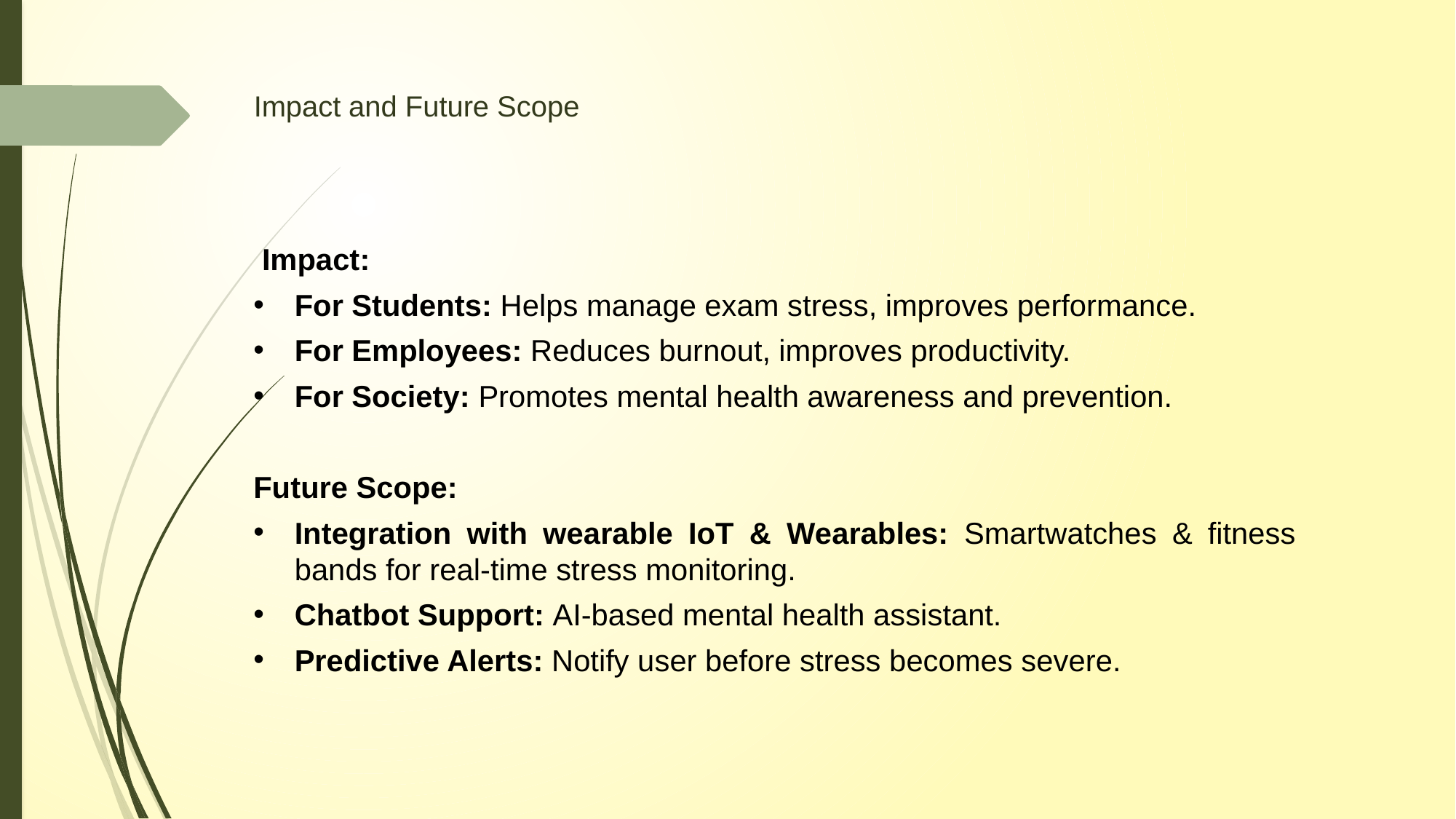

# Impact and Future Scope
 Impact:
For Students: Helps manage exam stress, improves performance.
For Employees: Reduces burnout, improves productivity.
For Society: Promotes mental health awareness and prevention.

Future Scope:
Integration with wearable IoT & Wearables: Smartwatches & fitness bands for real-time stress monitoring.
Chatbot Support: AI-based mental health assistant.
Predictive Alerts: Notify user before stress becomes severe.